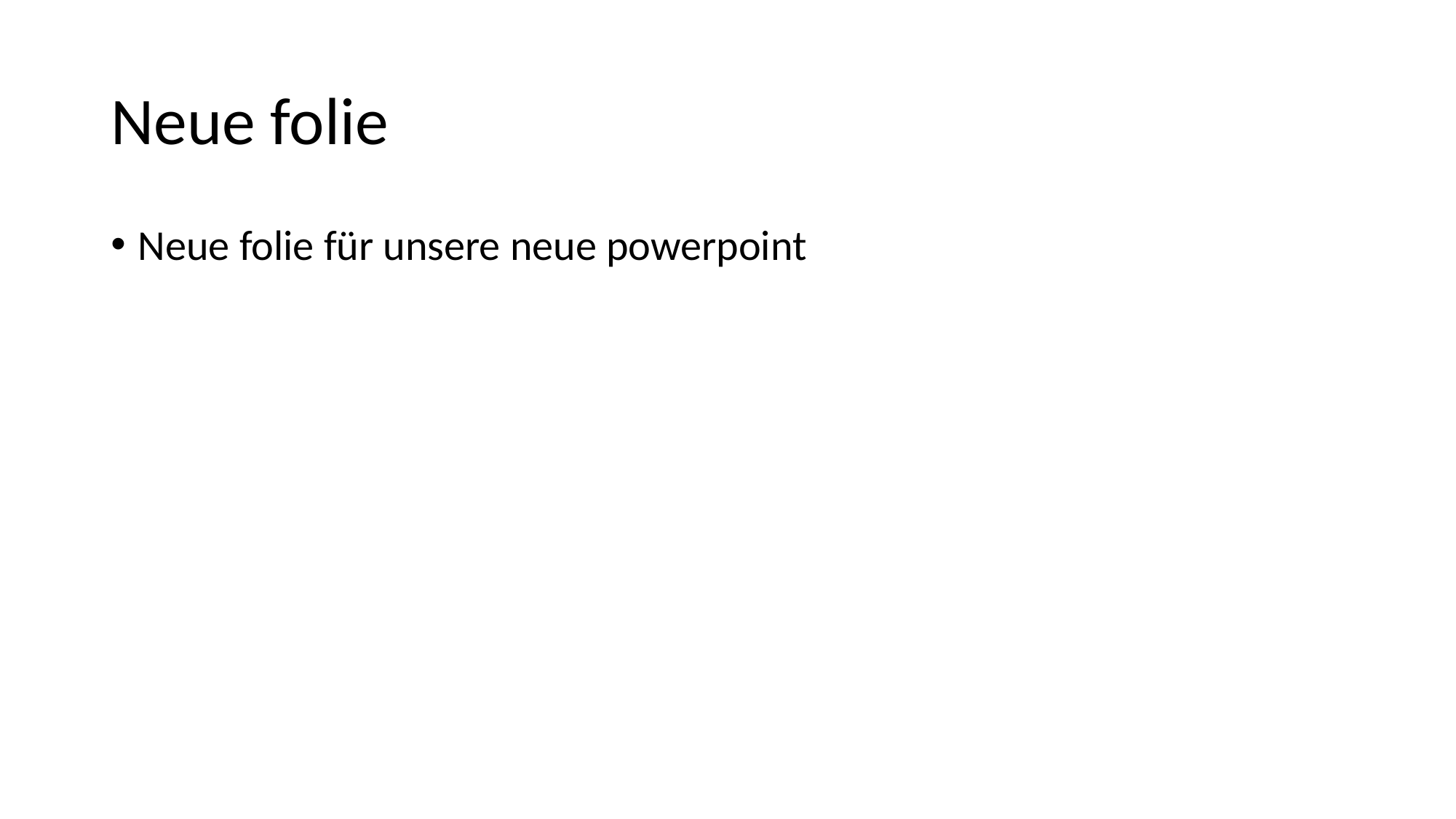

# Neue folie
Neue folie für unsere neue powerpoint